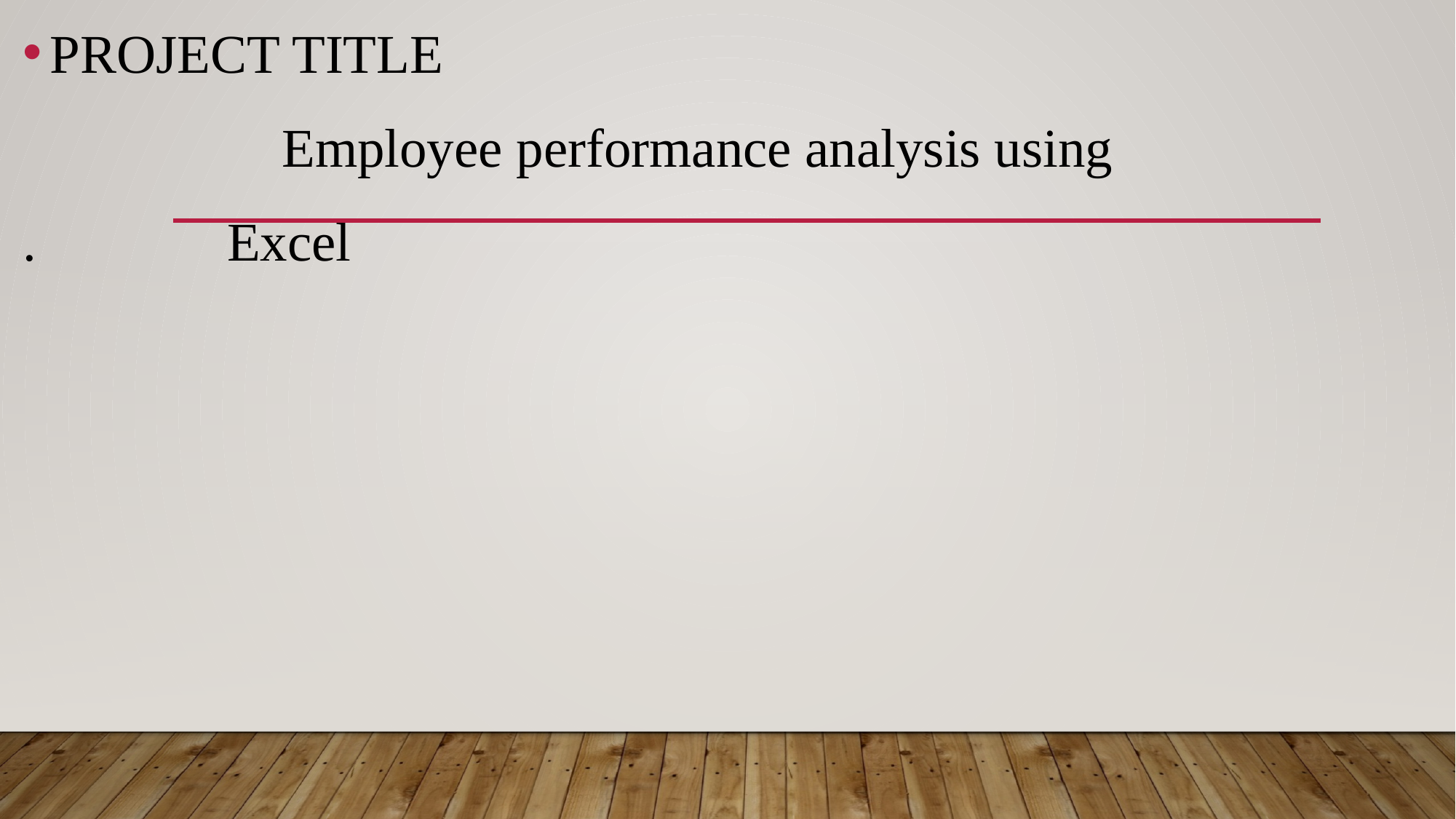

PROJECT TITLE
                   Employee performance analysis using
.              Excel